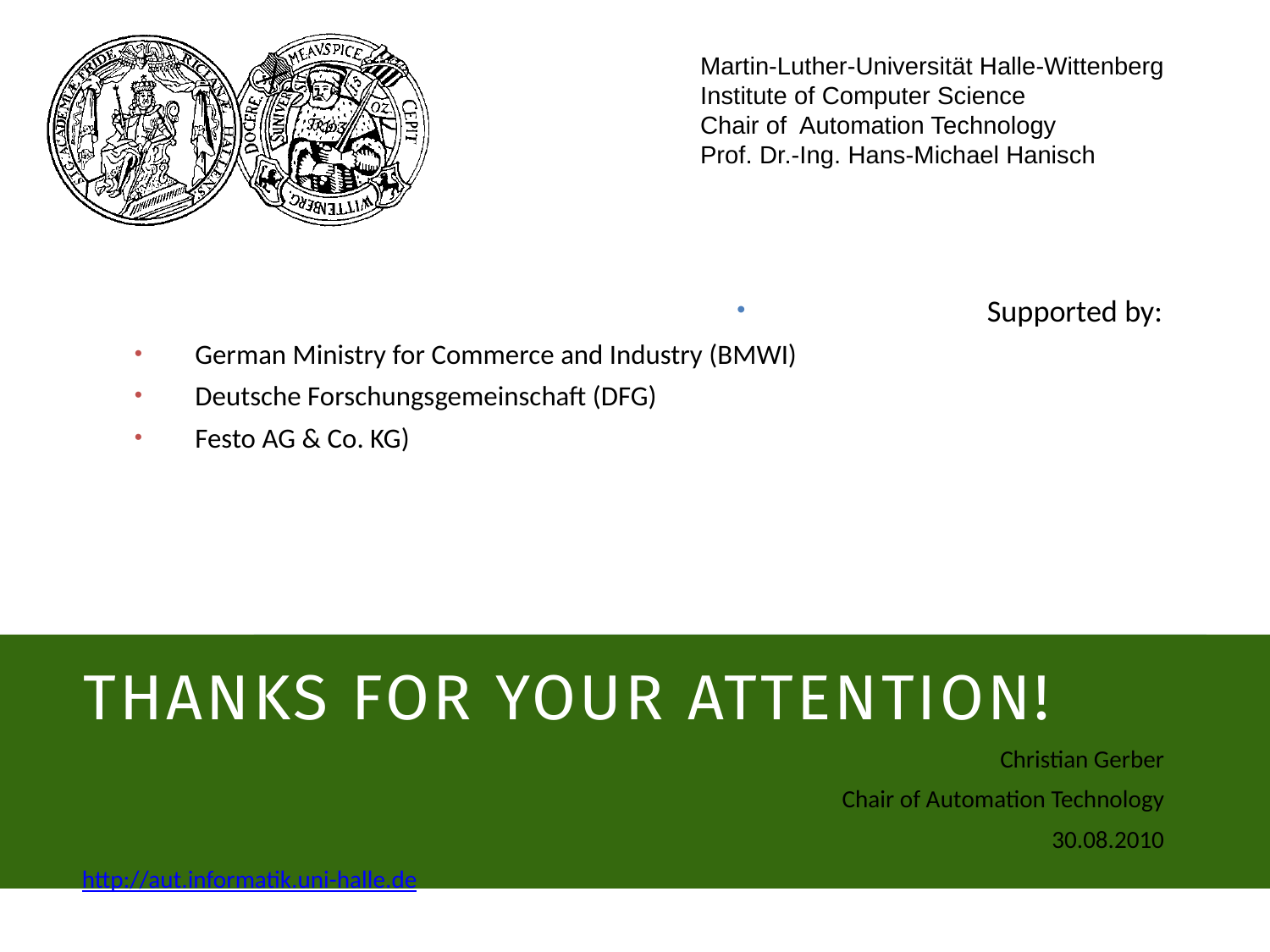

Supported by:
 German Ministry for Commerce and Industry (BMWI)
 Deutsche Forschungsgemeinschaft (DFG)
 Festo AG & Co. KG)
# Thanks for your attention!
Christian Gerber
Chair of Automation Technology
30.08.2010
http://aut.informatik.uni-halle.de